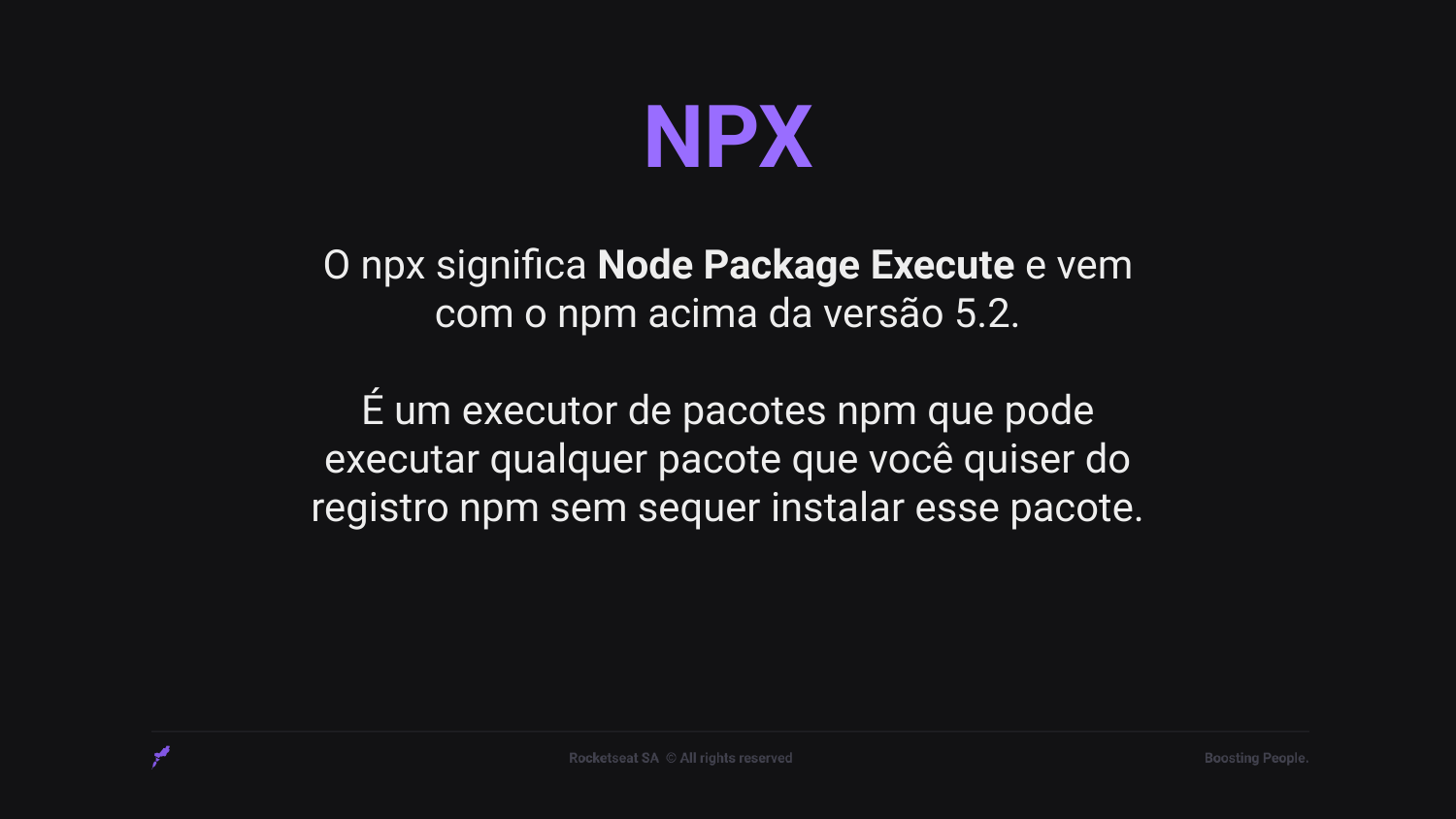

# NPX
O npx significa Node Package Execute e vem com o npm acima da versão 5.2.

É um executor de pacotes npm que pode executar qualquer pacote que você quiser do registro npm sem sequer instalar esse pacote.